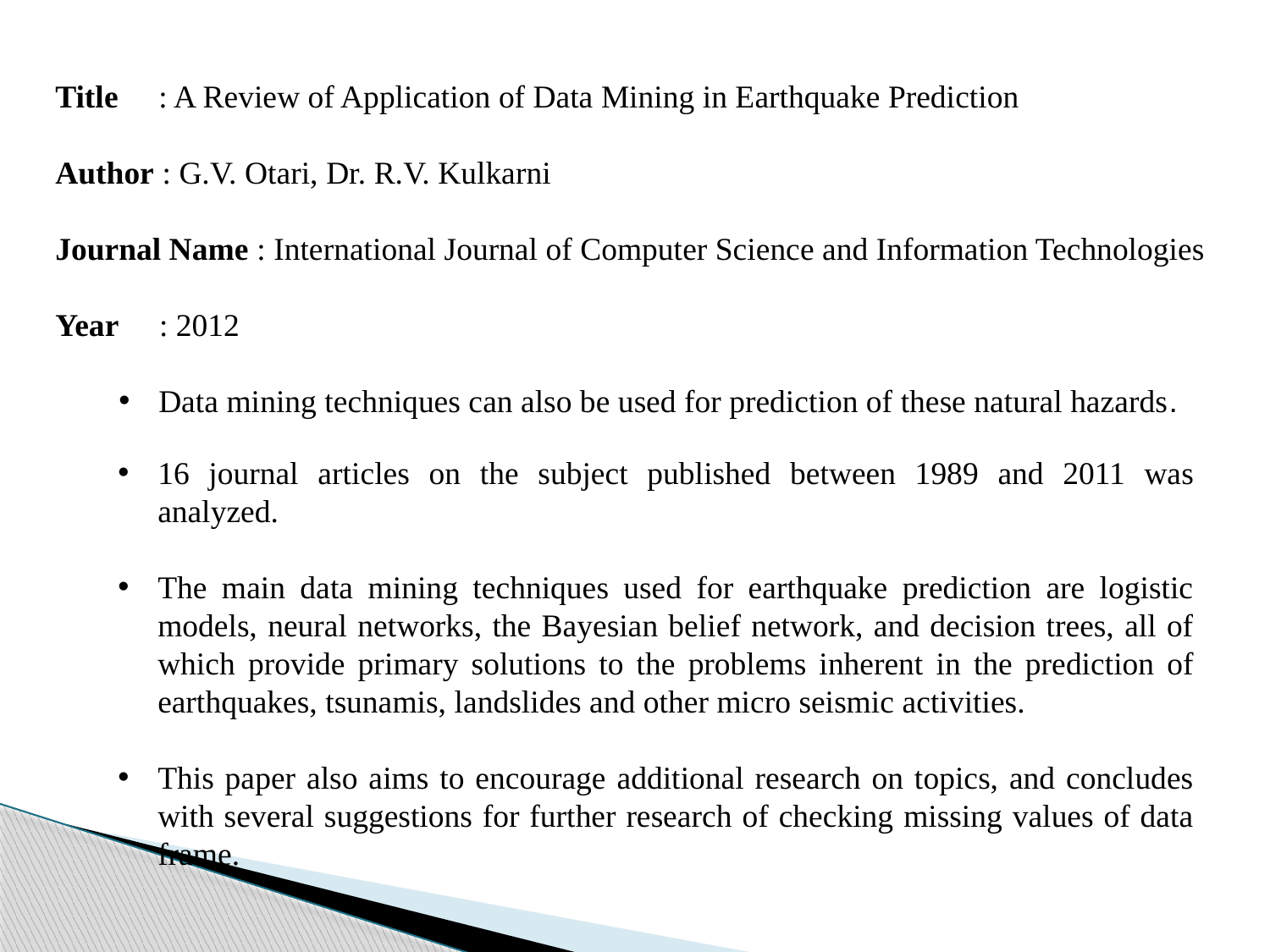

Title     : A Review of Application of Data Mining in Earthquake Prediction

Author : G.V. Otari, Dr. R.V. Kulkarni

Journal Name : International Journal of Computer Science and Information Technologies

Year     : 2012

Data mining techniques can also be used for prediction of these natural hazards.

16 journal articles on the subject published between 1989 and 2011 was analyzed.

The main data mining techniques used for earthquake prediction are logistic models, neural networks, the Bayesian belief network, and decision trees, all of which provide primary solutions to the problems inherent in the prediction of earthquakes, tsunamis, landslides and other micro seismic activities.

This paper also aims to encourage additional research on topics, and concludes with several suggestions for further research of checking missing values of data frame.